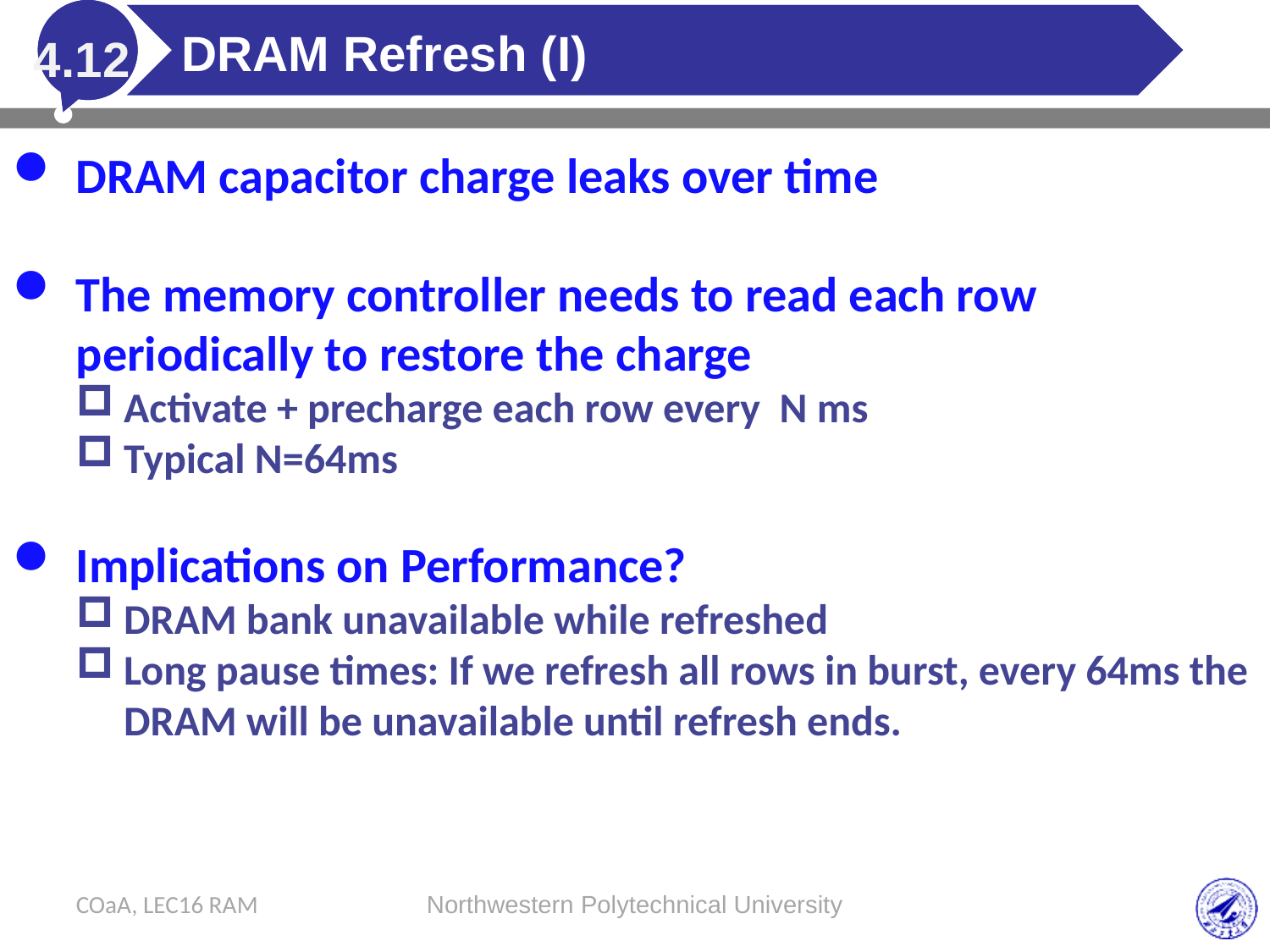

# DRAM Refresh (I)
4.12
DRAM capacitor charge leaks over time

The memory controller needs to read each row periodically to restore the charge
Activate + precharge each row every  N ms
Typical N=64ms

Implications on Performance?
DRAM bank unavailable while refreshed
Long pause times: If we refresh all rows in burst, every 64ms the DRAM will be unavailable until refresh ends.
COaA, LEC16 RAM
Northwestern Polytechnical University
65